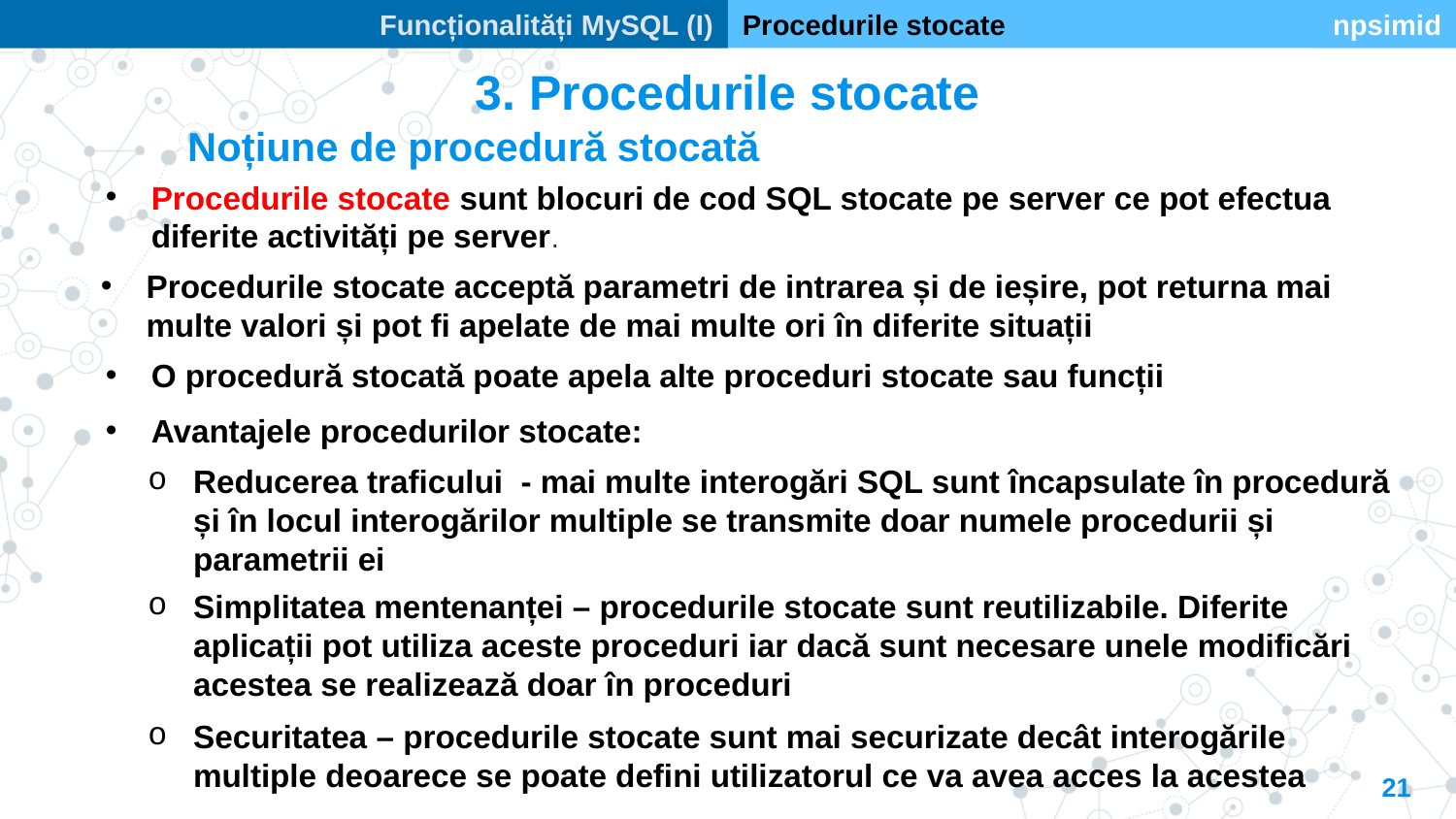

Funcționalități MySQL (I)
Procedurile stocate
npsimid
3. Procedurile stocate
Noțiune de procedură stocată
Procedurile stocate sunt blocuri de cod SQL stocate pe server ce pot efectua diferite activități pe server.
Procedurile stocate acceptă parametri de intrarea și de ieșire, pot returna mai multe valori și pot fi apelate de mai multe ori în diferite situații
O procedură stocată poate apela alte proceduri stocate sau funcții
Avantajele procedurilor stocate:
Reducerea traficului  - mai multe interogări SQL sunt încapsulate în procedură și în locul interogărilor multiple se transmite doar numele procedurii și parametrii ei
Simplitatea mentenanței – procedurile stocate sunt reutilizabile. Diferite aplicații pot utiliza aceste proceduri iar dacă sunt necesare unele modificări acestea se realizează doar în proceduri
Securitatea – procedurile stocate sunt mai securizate decât interogările multiple deoarece se poate defini utilizatorul ce va avea acces la acestea
21